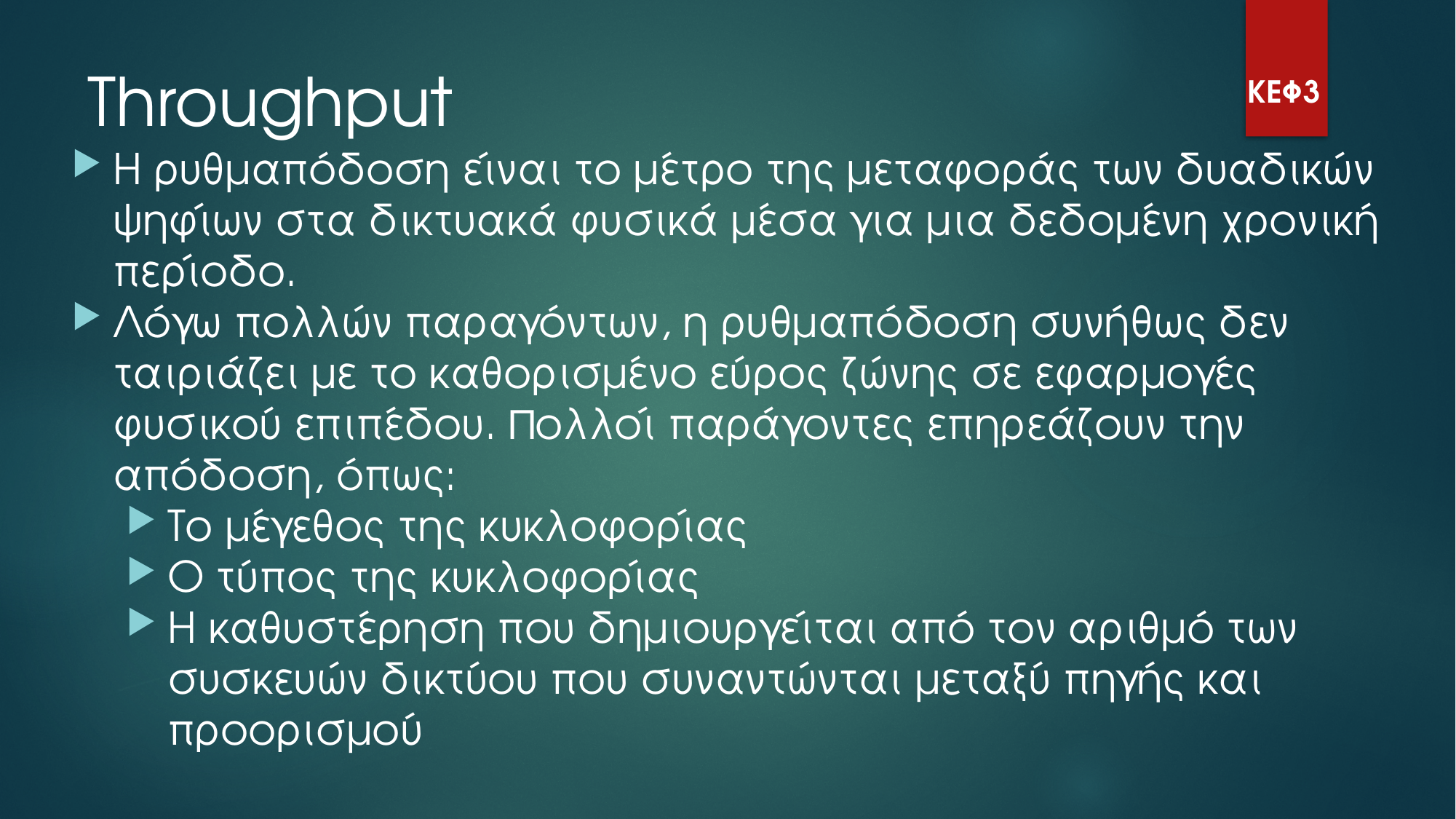

Throughput
ΚΕΦ3
Η ρυθμαπόδοση είναι το μέτρο της μεταφοράς των δυαδικών ψηφίων στα δικτυακά φυσικά μέσα για μια δεδομένη χρονική περίοδο.
Λόγω πολλών παραγόντων, η ρυθμαπόδοση συνήθως δεν ταιριάζει με το καθορισμένο εύρος ζώνης σε εφαρμογές φυσικού επιπέδου. Πολλοί παράγοντες επηρεάζουν την απόδοση, όπως:
Το μέγεθος της κυκλοφορίας
Ο τύπος της κυκλοφορίας
Η καθυστέρηση που δημιουργείται από τον αριθμό των συσκευών δικτύου που συναντώνται μεταξύ πηγής και προορισμού